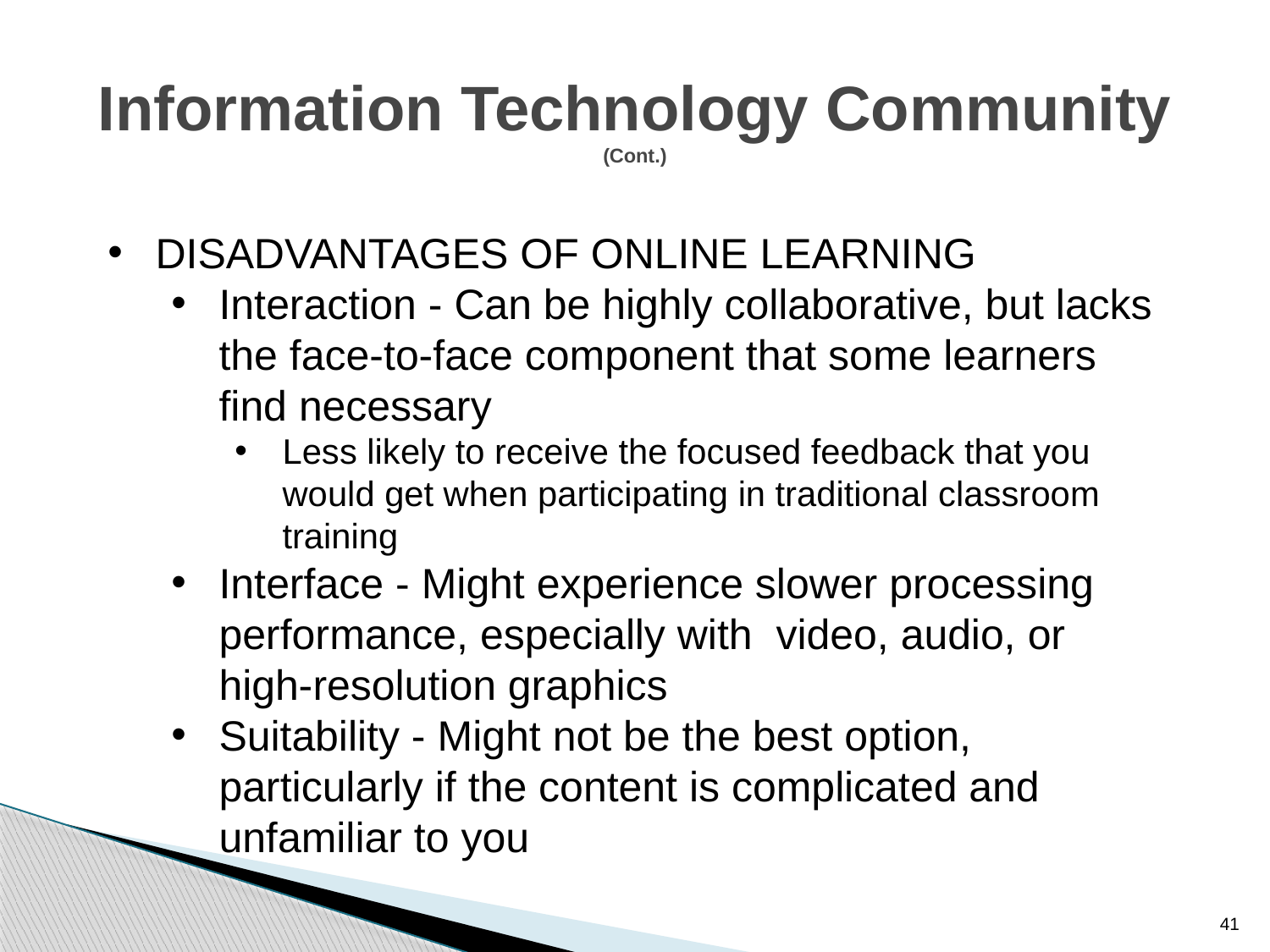

# Information Technology Community (Cont.)
DISADVANTAGES OF ONLINE LEARNING
Interaction - Can be highly collaborative, but lacks the face-to-face component that some learners find necessary
Less likely to receive the focused feedback that you would get when participating in traditional classroom training
Interface - Might experience slower processing performance, especially with  video, audio, or high-resolution graphics
Suitability - Might not be the best option, particularly if the content is complicated and unfamiliar to you
41